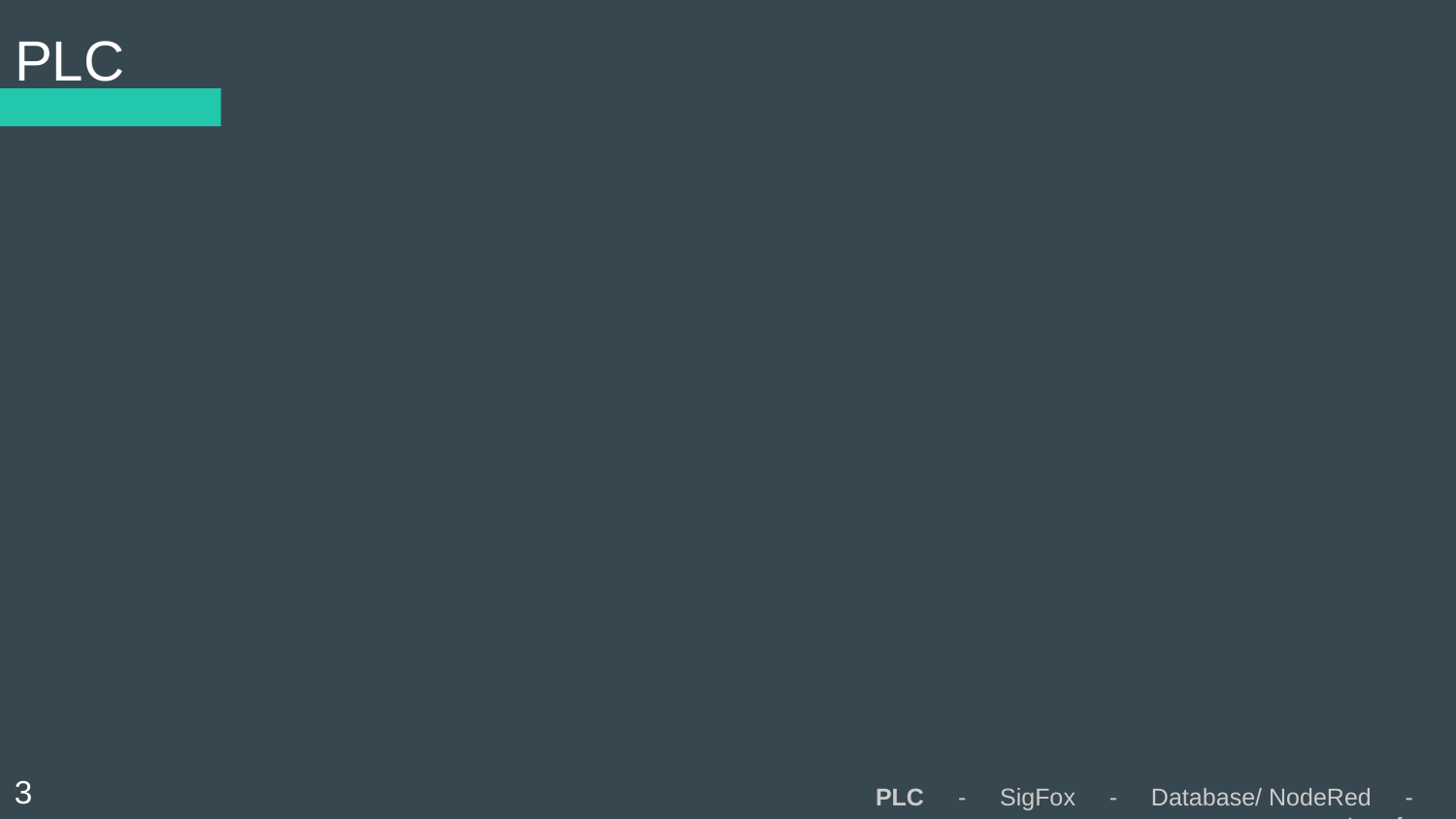

# PLC

3
PLC     -     SigFox     -     Database/ NodeRed     -     Interface